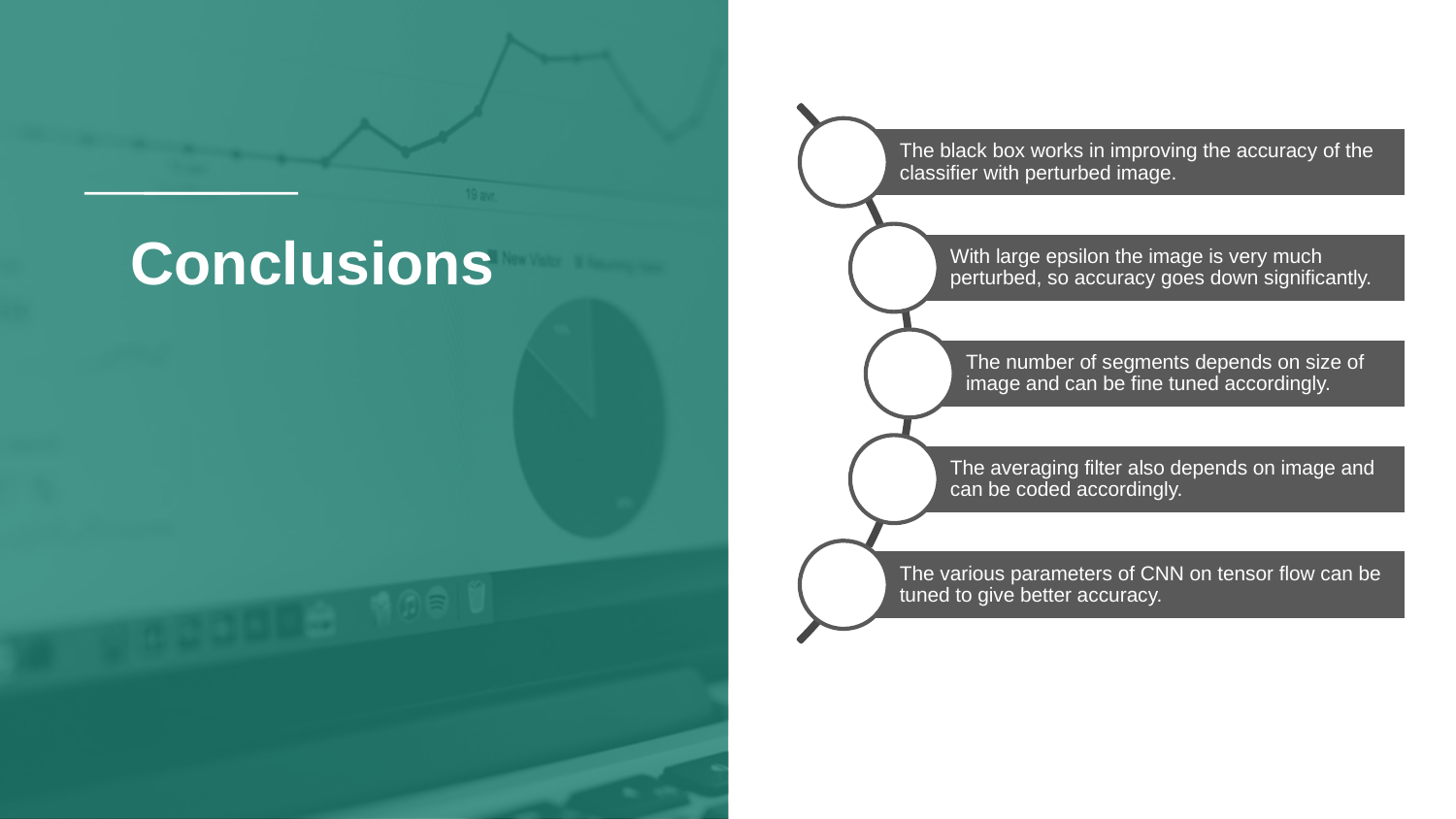

The black box works in improving the accuracy of the classifier with perturbed image.
With large epsilon the image is very much perturbed, so accuracy goes down significantly.
The number of segments depends on size of image and can be fine tuned accordingly.
The averaging filter also depends on image and can be coded accordingly.
The various parameters of CNN on tensor flow can be tuned to give better accuracy.
# Conclusions